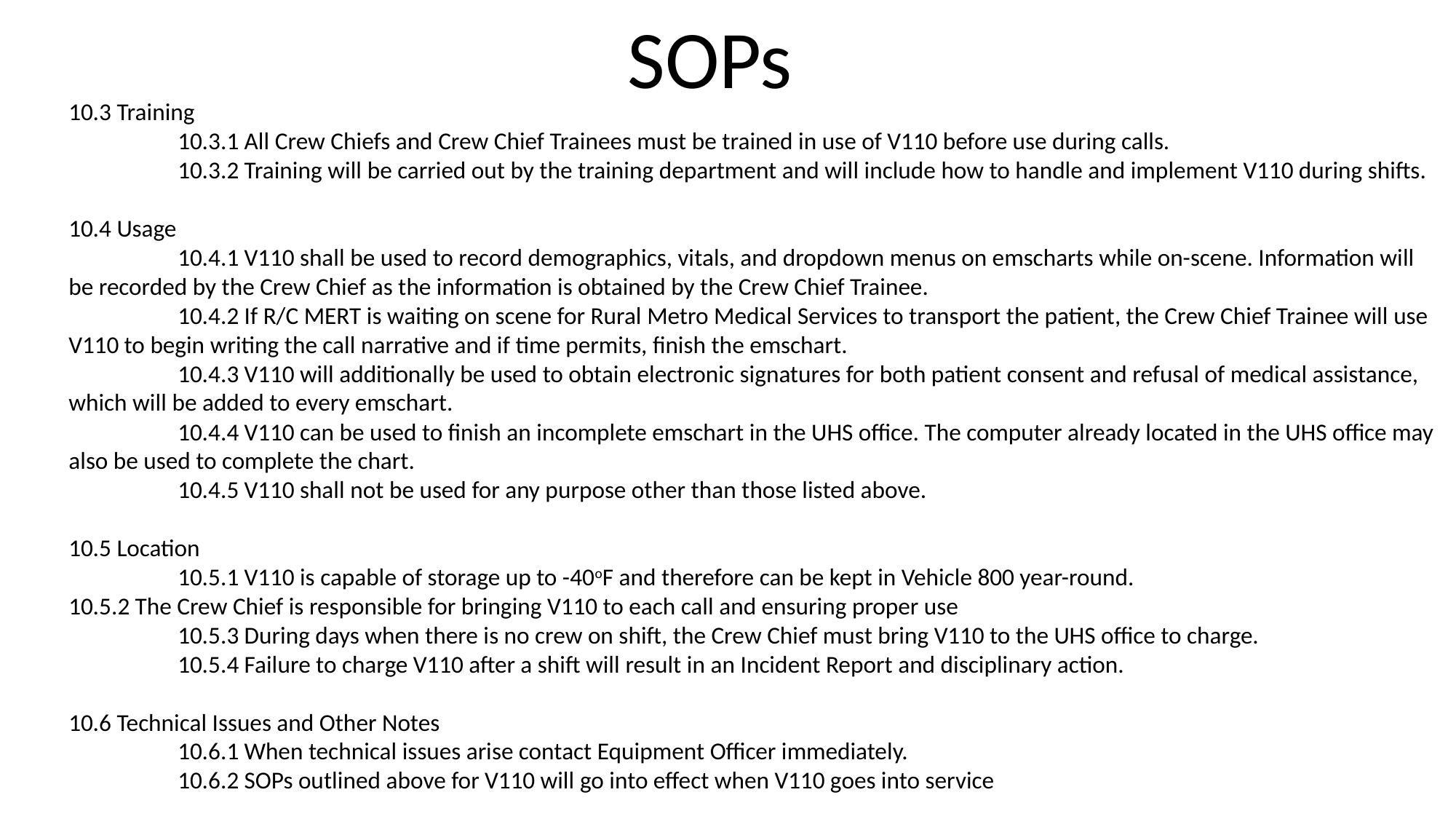

SOPs
10.3 Training
	10.3.1 All Crew Chiefs and Crew Chief Trainees must be trained in use of V110 before use during calls.
	10.3.2 Training will be carried out by the training department and will include how to handle and implement V110 during shifts.

10.4 Usage
	10.4.1 V110 shall be used to record demographics, vitals, and dropdown menus on emscharts while on-scene. Information will be recorded by the Crew Chief as the information is obtained by the Crew Chief Trainee.
	10.4.2 If R/C MERT is waiting on scene for Rural Metro Medical Services to transport the patient, the Crew Chief Trainee will use V110 to begin writing the call narrative and if time permits, finish the emschart.
	10.4.3 V110 will additionally be used to obtain electronic signatures for both patient consent and refusal of medical assistance, which will be added to every emschart.
	10.4.4 V110 can be used to finish an incomplete emschart in the UHS office. The computer already located in the UHS office may also be used to complete the chart.
	10.4.5 V110 shall not be used for any purpose other than those listed above.

10.5 Location
	10.5.1 V110 is capable of storage up to -40oF and therefore can be kept in Vehicle 800 year-round.
10.5.2 The Crew Chief is responsible for bringing V110 to each call and ensuring proper use
	10.5.3 During days when there is no crew on shift, the Crew Chief must bring V110 to the UHS office to charge.
	10.5.4 Failure to charge V110 after a shift will result in an Incident Report and disciplinary action.

10.6 Technical Issues and Other Notes
	10.6.1 When technical issues arise contact Equipment Officer immediately.
	10.6.2 SOPs outlined above for V110 will go into effect when V110 goes into service